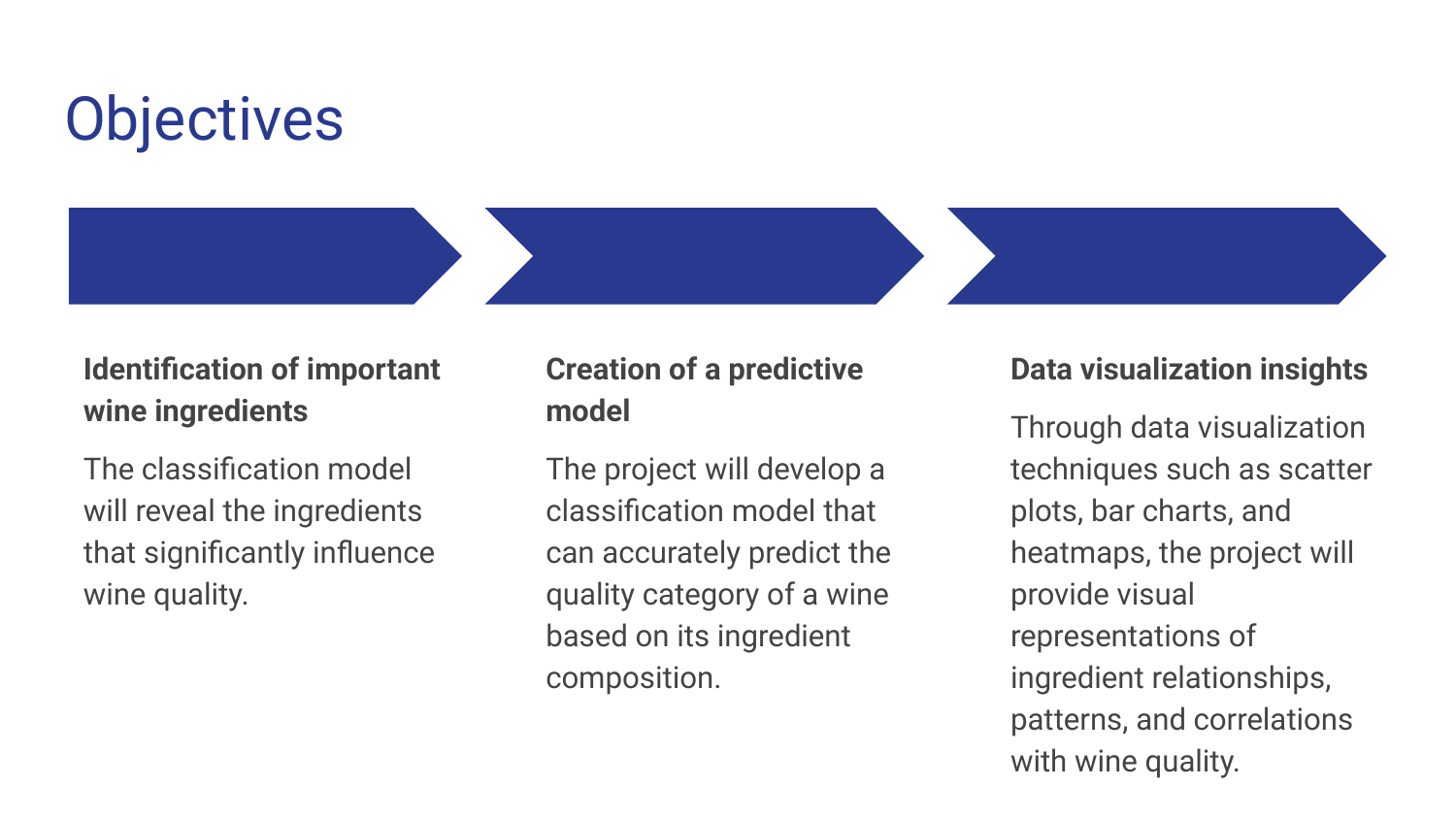

# Objectives

Identification of important wine ingredients
The classification model will reveal the ingredients that significantly influence wine quality.
Creation of a predictive model
The project will develop a classification model that can accurately predict the quality category of a wine based on its ingredient composition.
Data visualization insights
Through data visualization techniques such as scatter plots, bar charts, and heatmaps, the project will provide visual representations of ingredient relationships, patterns, and correlations with wine quality.